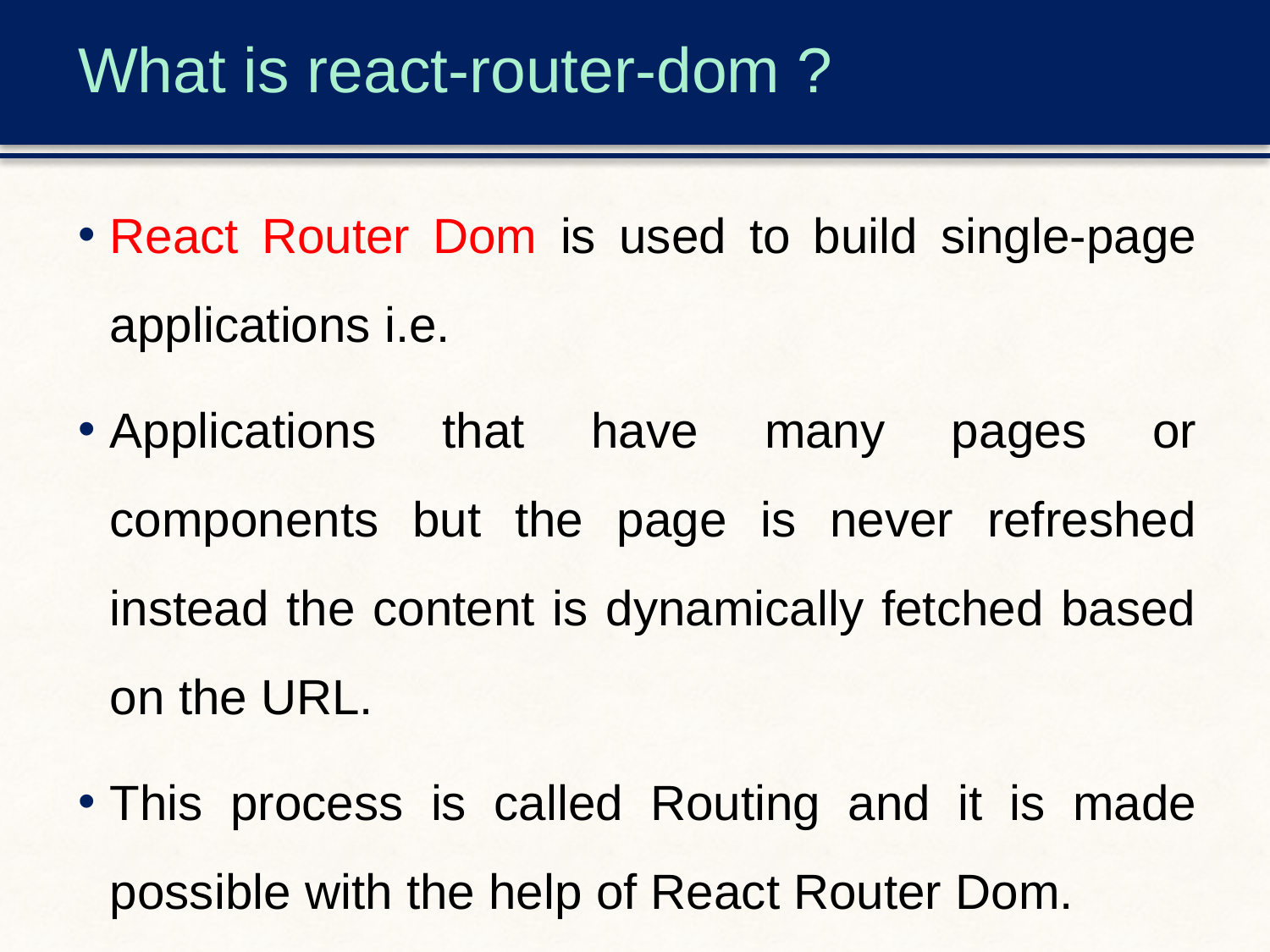

# What is react-router-dom ?
React Router Dom is used to build single-page applications i.e.
Applications that have many pages or components but the page is never refreshed instead the content is dynamically fetched based on the URL.
This process is called Routing and it is made possible with the help of React Router Dom.